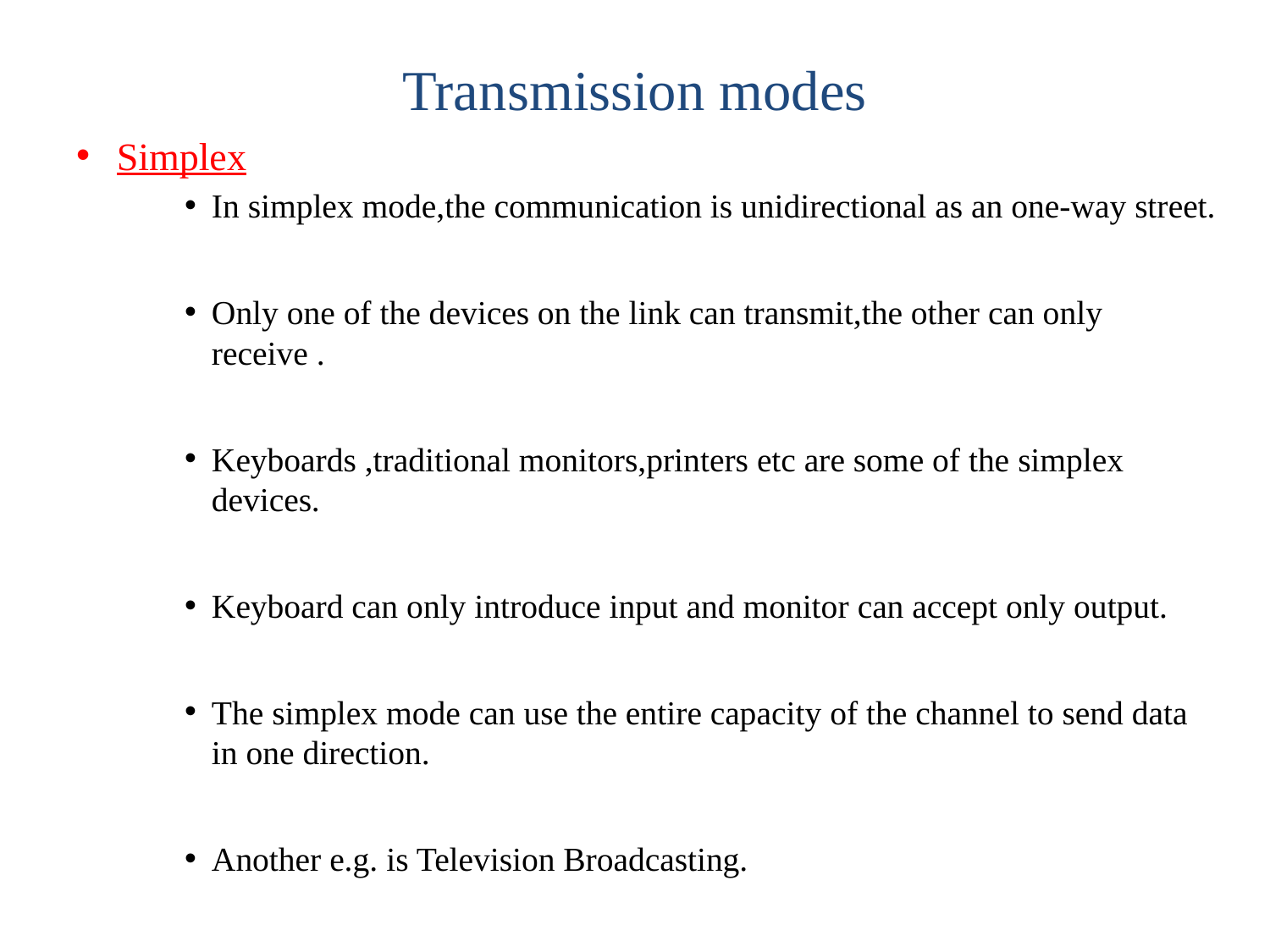

# Transmission modes
Simplex
In simplex mode,the communication is unidirectional as an one-way street.

Only one of the devices on the link can transmit,the other can only receive .

Keyboards ,traditional monitors,printers etc are some of the simplex devices.

Keyboard can only introduce input and monitor can accept only output.

The simplex mode can use the entire capacity of the channel to send data in one direction.

Another e.g. is Television Broadcasting.